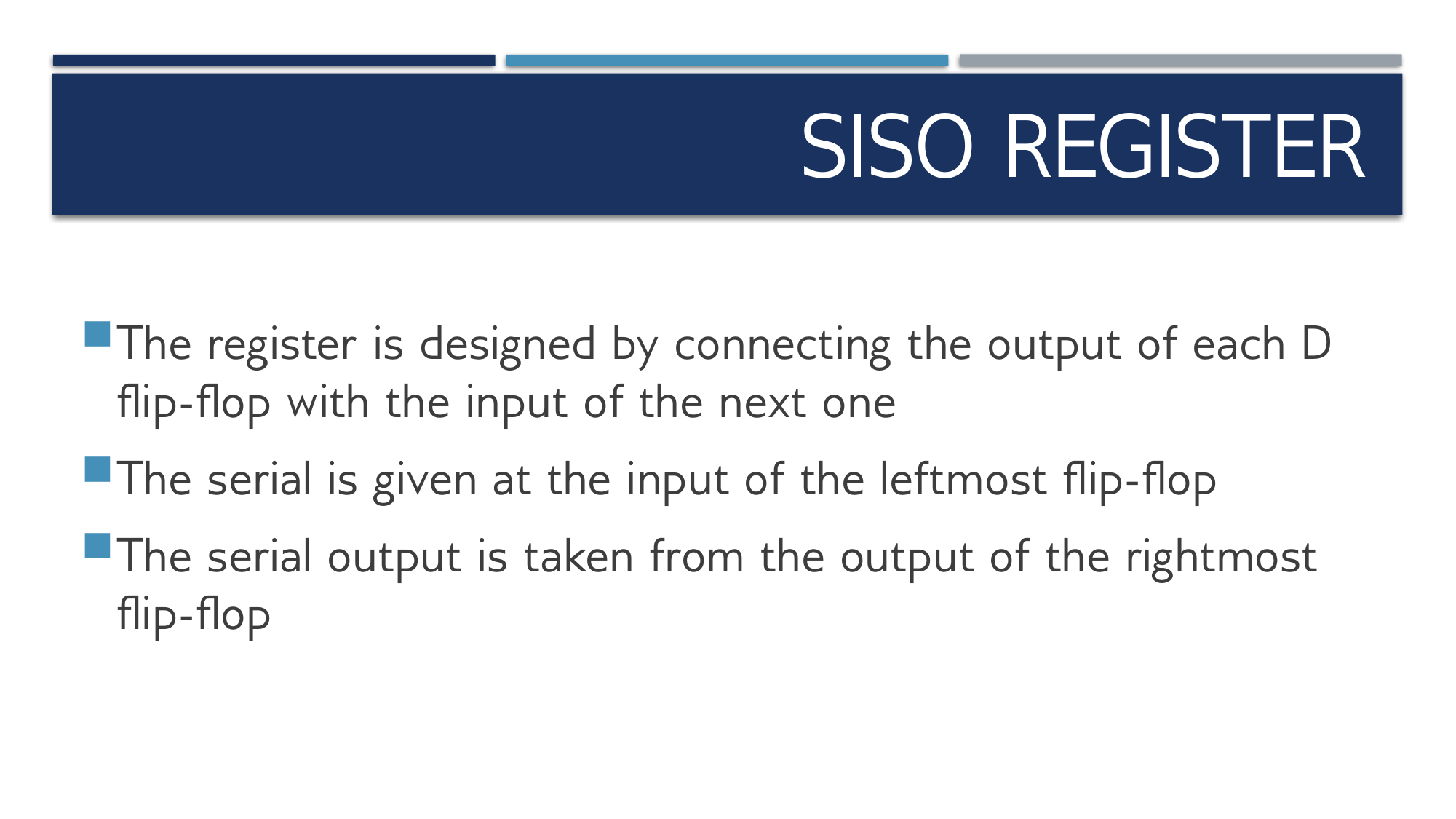

# SISO REGISTER
The register is designed by connecting the output of each D flip-flop with the input of the next one
The serial is given at the input of the leftmost flip-flop
The serial output is taken from the output of the rightmost flip‐flop